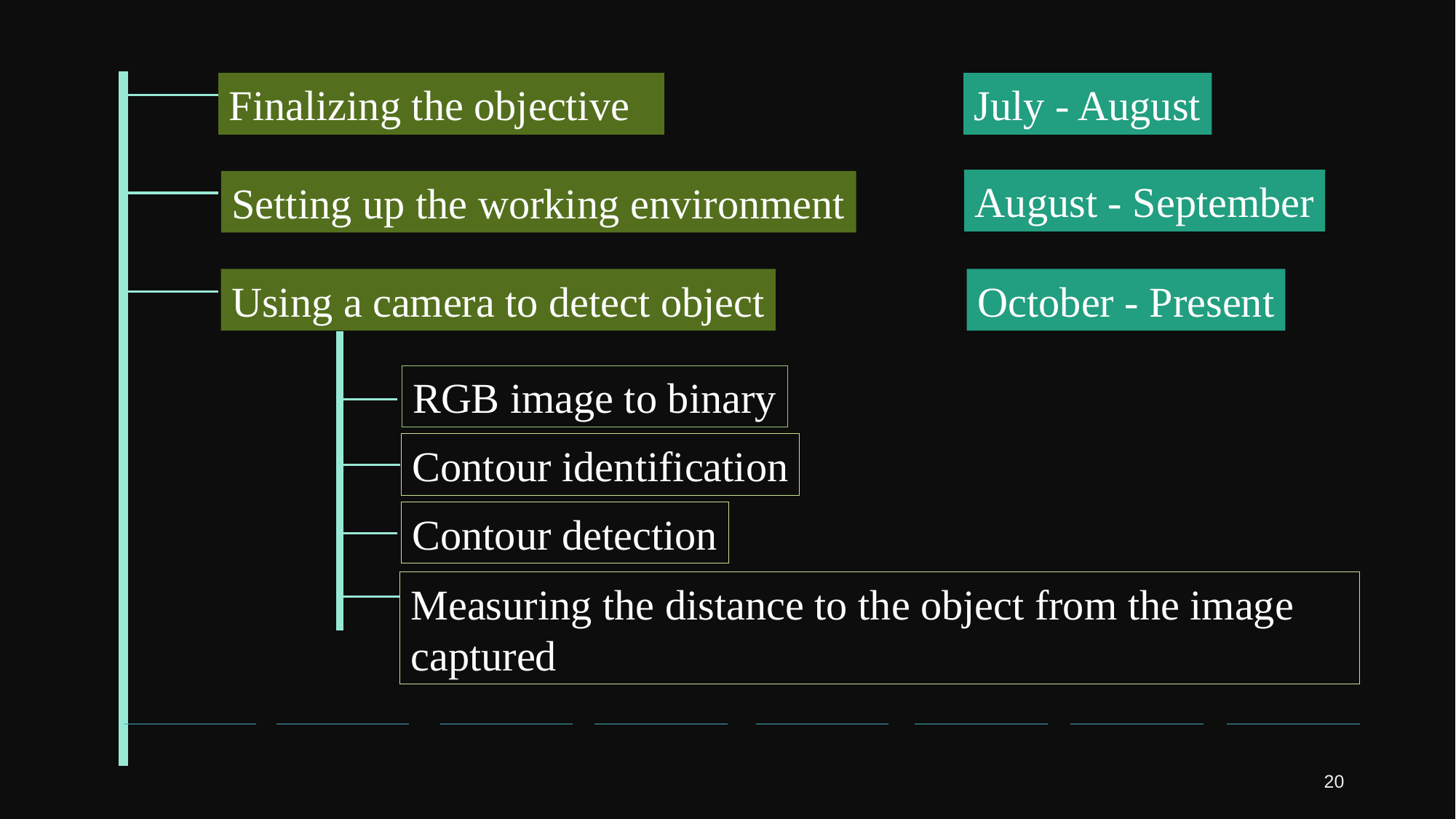

Finalizing the objective
July - August
August - September
Setting up the working environment
Using a camera to detect object
October - Present
RGB image to binary
Contour identification
Contour detection
Measuring the distance to the object from the image captured
20